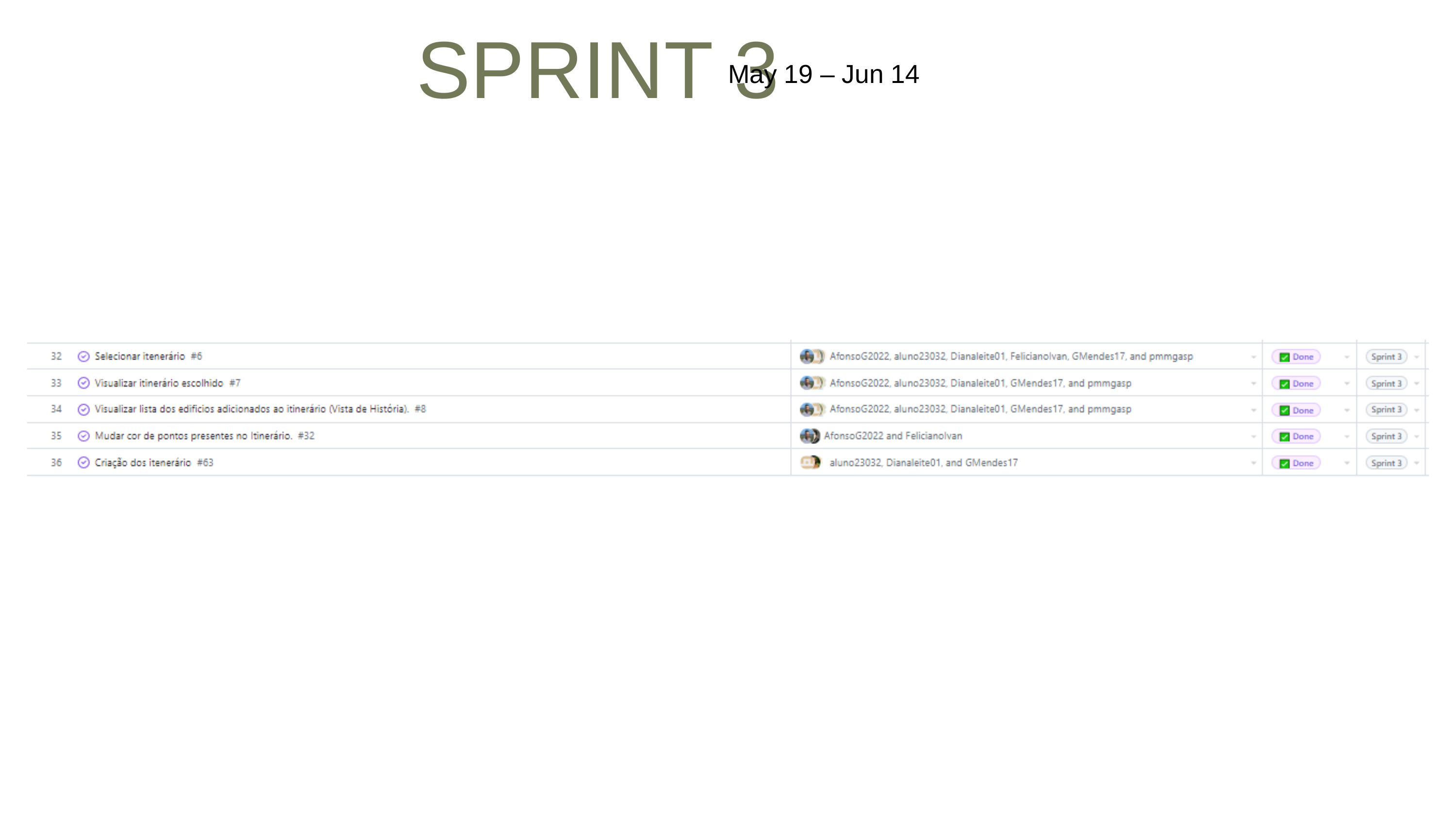

SPRINT 3
May 19 – Jun 14​